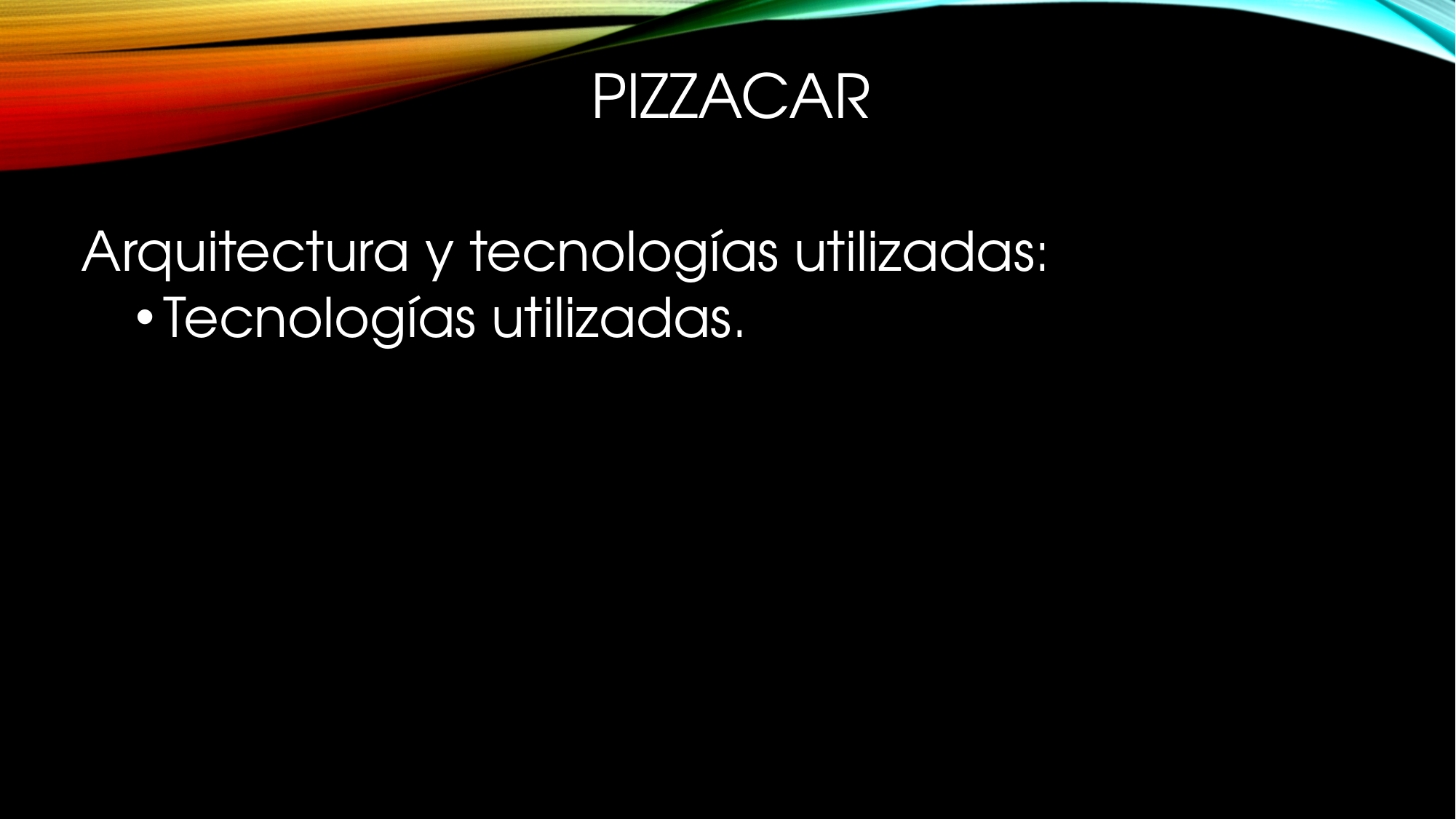

# pizzacar
Arquitectura y tecnologías utilizadas:
Tecnologías utilizadas.